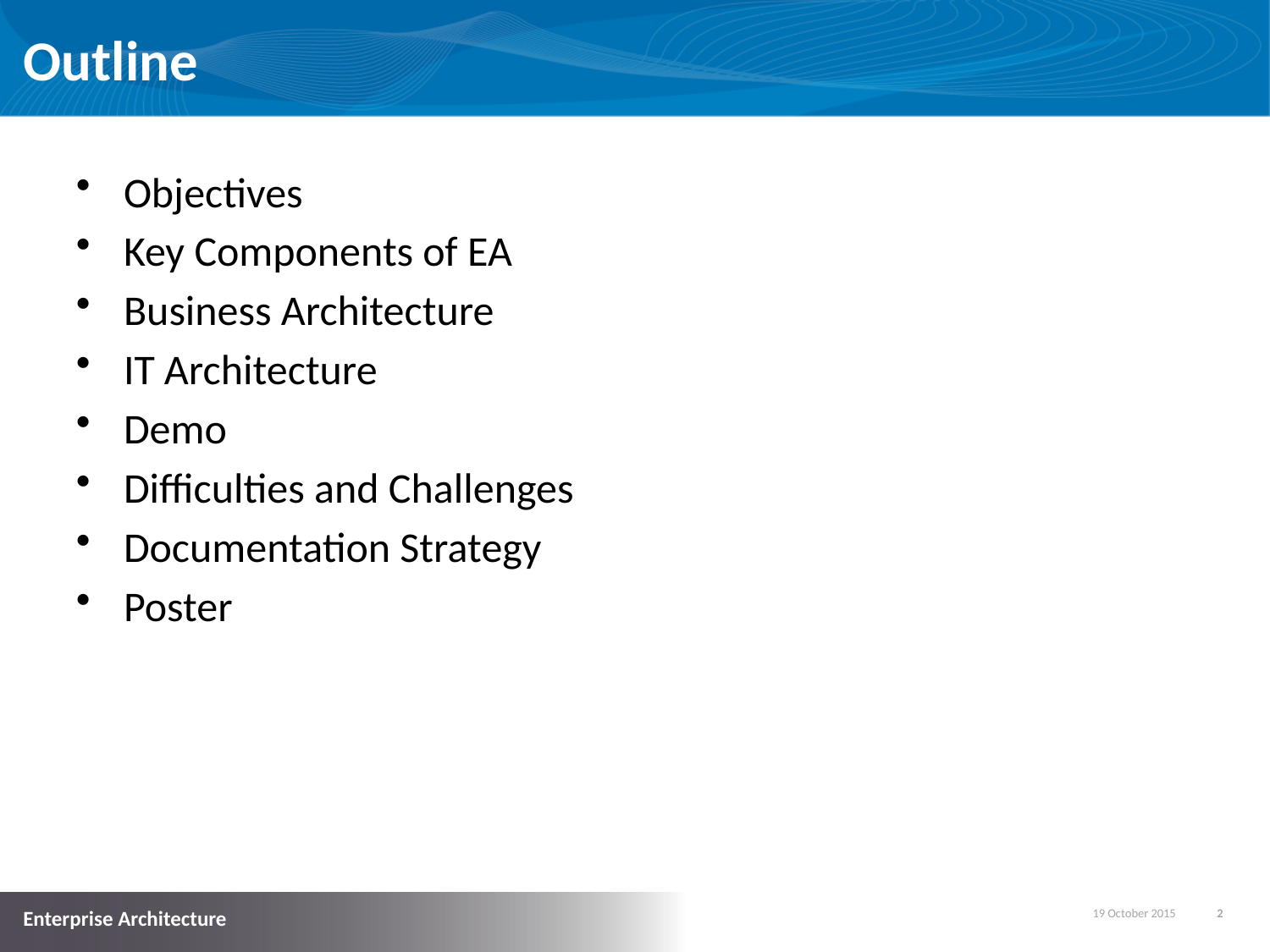

# Outline
Objectives
Key Components of EA
Business Architecture
IT Architecture
Demo
Difficulties and Challenges
Documentation Strategy
Poster